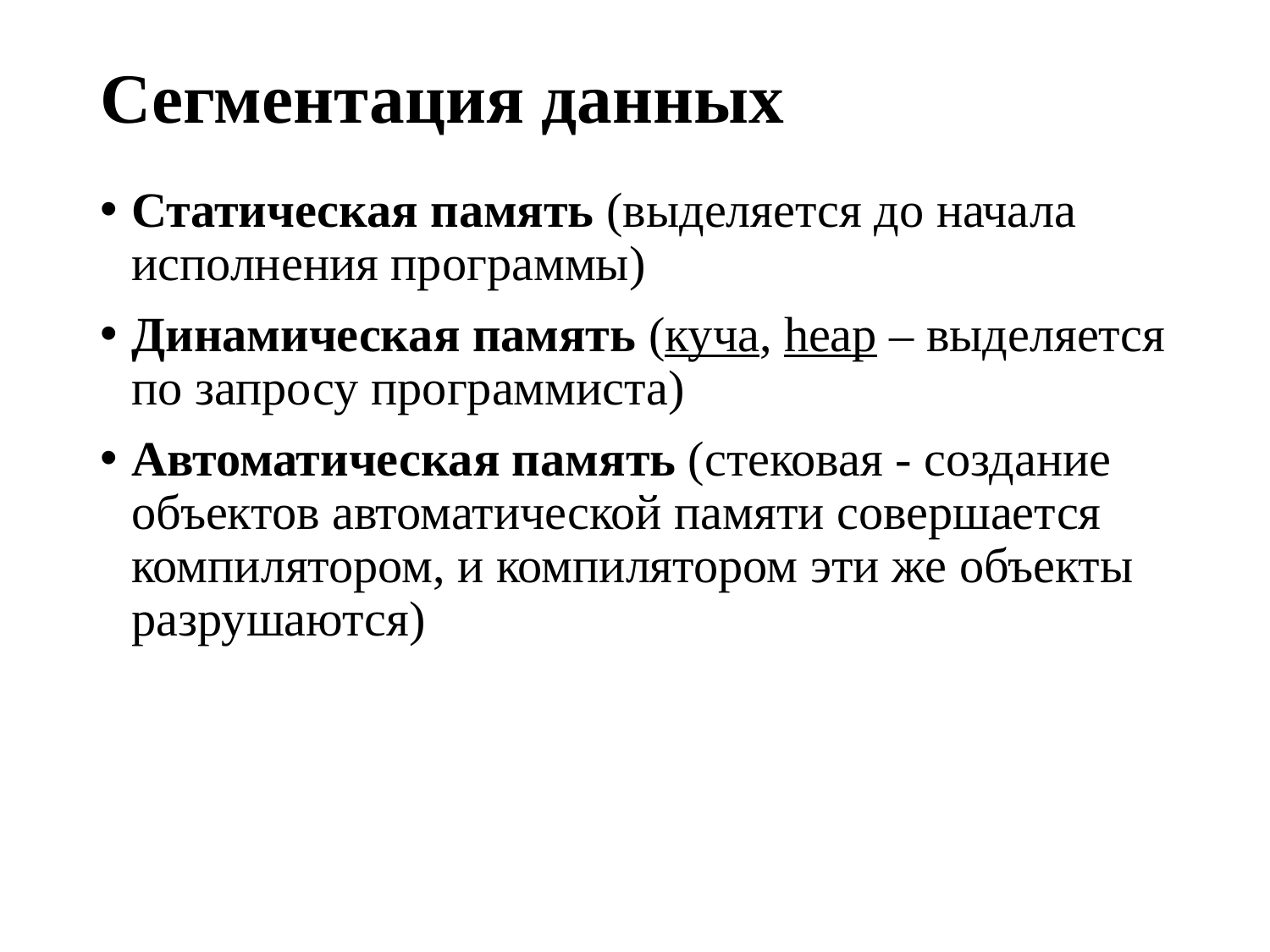

# Сегментация данных
Статическая память (выделяется до начала исполнения программы)
Динамическая память (куча, heap – выделяется по запросу программиста)
Автоматическая память (стековая - создание объектов автоматической памяти совершается компилятором, и компилятором эти же объекты разрушаются)